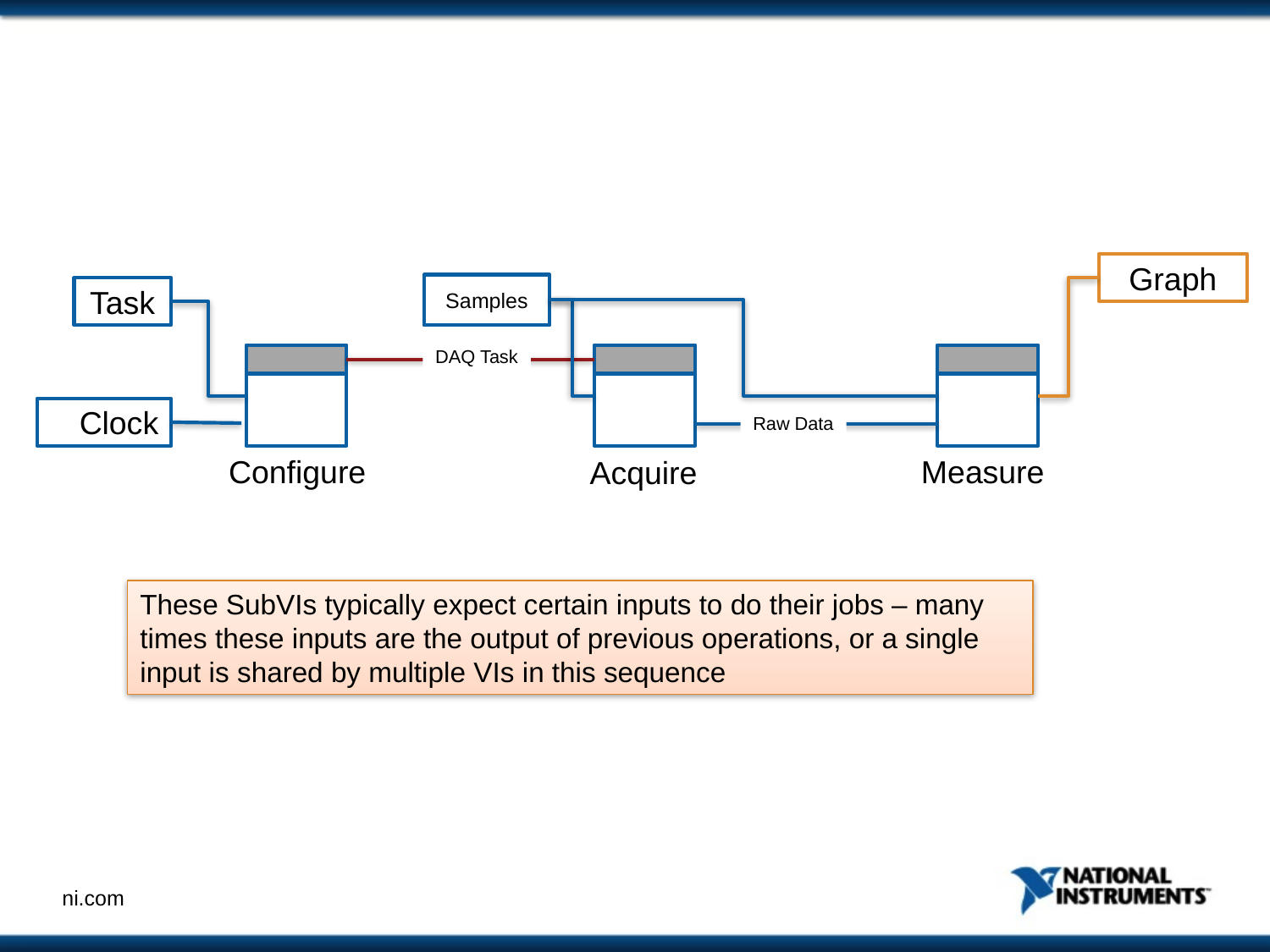

Graph
Samples
Task
DAQ Task

Configure

Acquire

Measure
Clock
Raw Data
These SubVIs typically expect certain inputs to do their jobs – many times these inputs are the output of previous operations, or a single input is shared by multiple VIs in this sequence